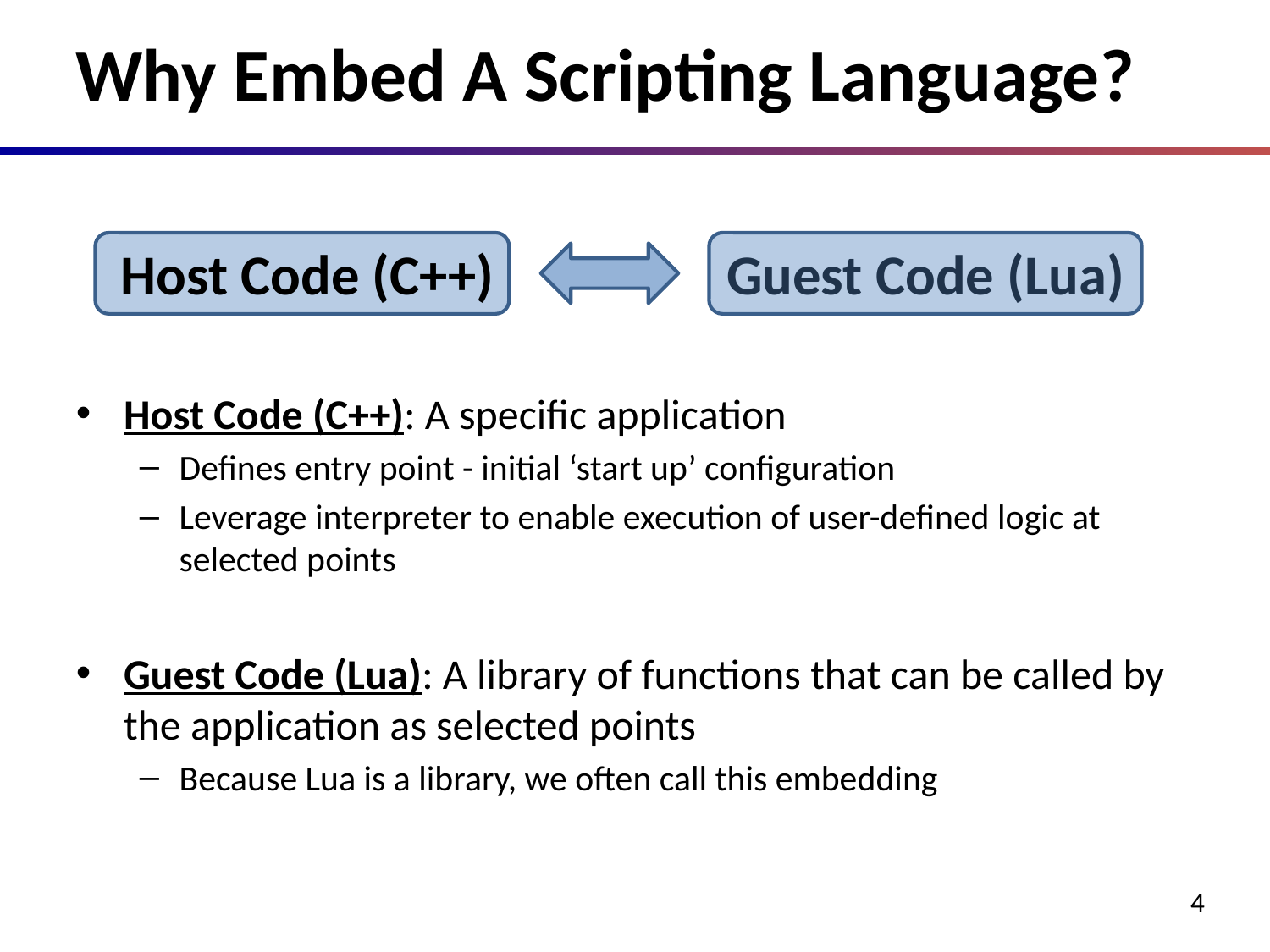

# Why Embed A Scripting Language?

Host Code (C++)

Guest Code (Lua)

Host Code (C++): A specific application
Defines entry point - initial ‘start up’ configuration
Leverage interpreter to enable execution of user-defined logic at selected points

Guest Code (Lua): A library of functions that can be called by the application as selected points
Because Lua is a library, we often call this embedding